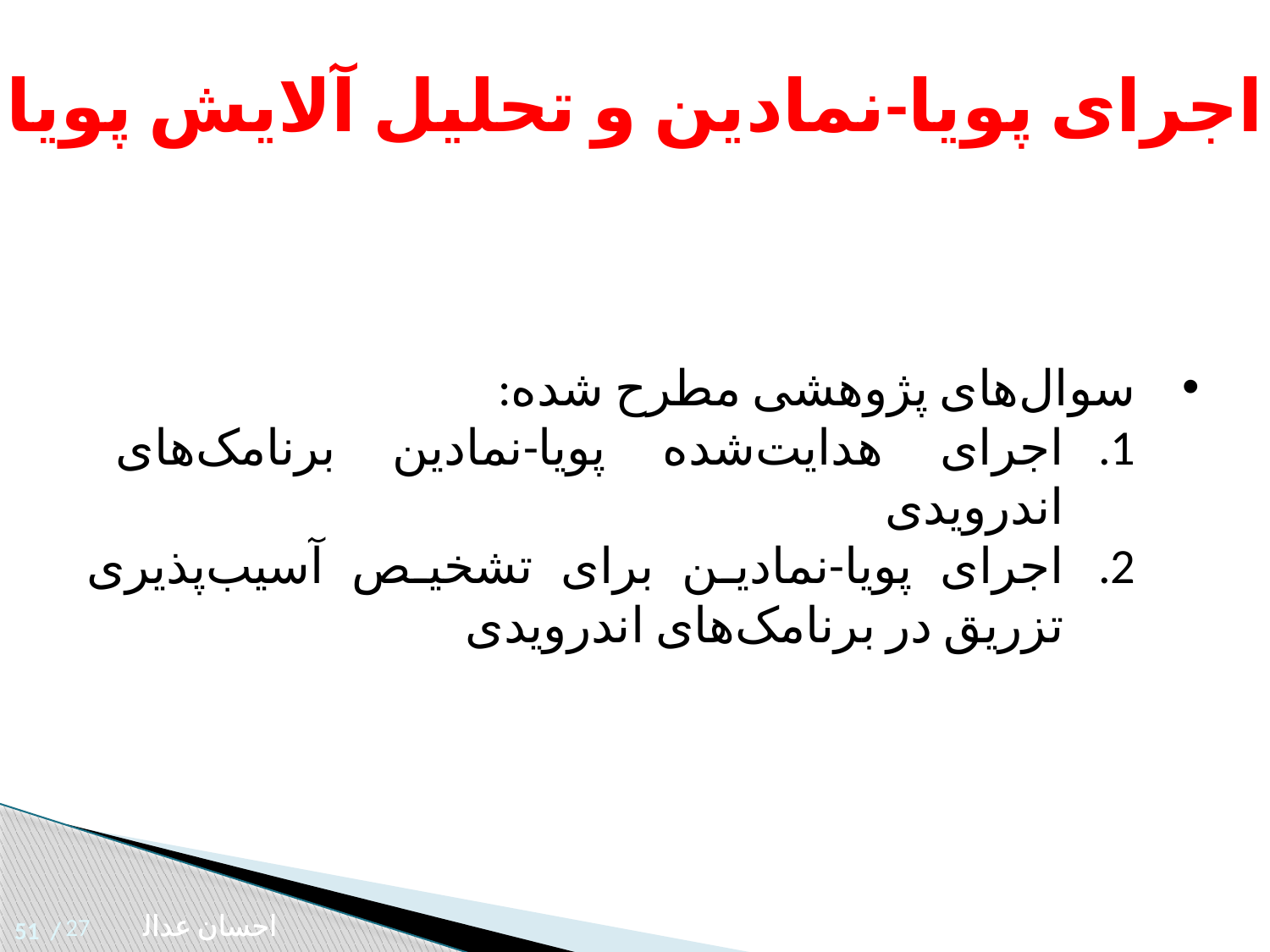

اجرای پویا-نمادین و تحلیل آلایش پویا
سوال‌های پژوهشی مطرح شده:
اجرای هدایت‌شده پویا-نمادین برنامک‌های اندرویدی
اجرای پویا-نمادین برای تشخیص آسیب‌پذیری تزریق در برنامک‌های اندرویدی
27
احسان عدالت